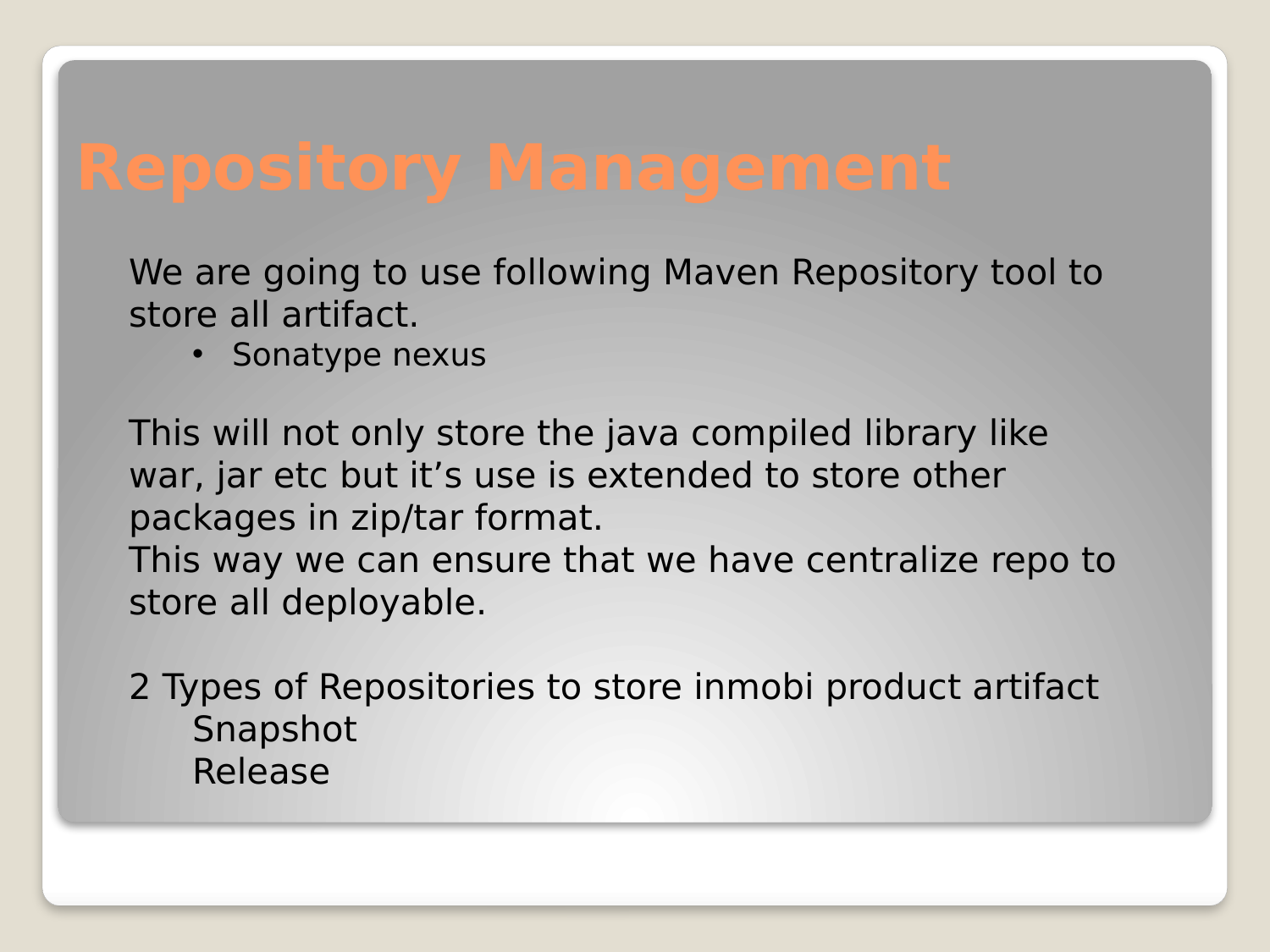

# Repository Management
We are going to use following Maven Repository tool to store all artifact.
Sonatype nexus

This will not only store the java compiled library like war, jar etc but it’s use is extended to store other packages in zip/tar format.
This way we can ensure that we have centralize repo to store all deployable.

2 Types of Repositories to store inmobi product artifact
Snapshot
Release